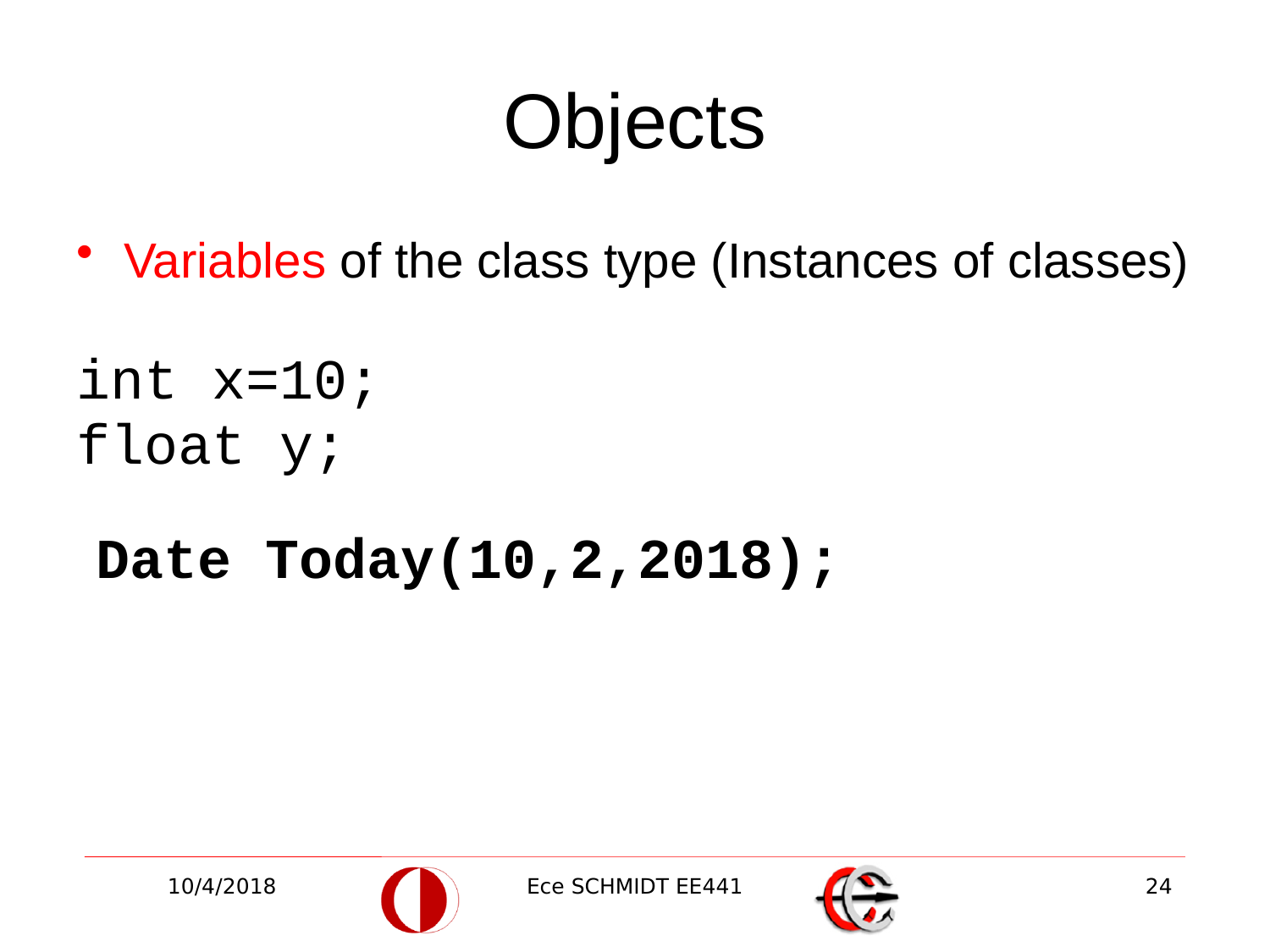

# Objects
Variables of the class type (Instances of classes)

int x=10;
float y;

Date Today(10,2,2018);
10/4/2018
Ece SCHMIDT EE441
24